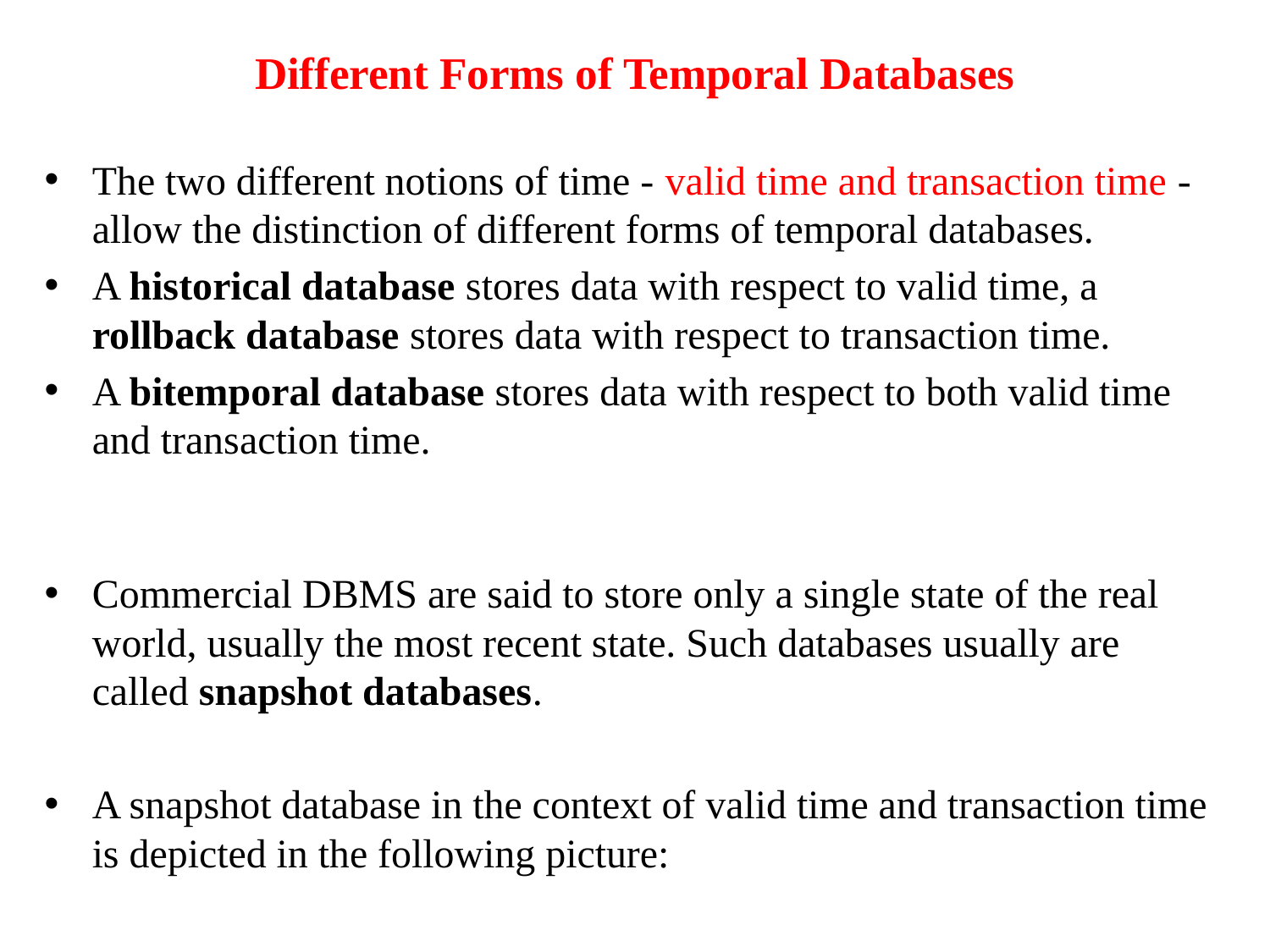

# Different Forms of Temporal Databases
The two different notions of time - valid time and transaction time - allow the distinction of different forms of temporal databases.
A historical database stores data with respect to valid time, a rollback database stores data with respect to transaction time.
A bitemporal database stores data with respect to both valid time and transaction time.
Commercial DBMS are said to store only a single state of the real world, usually the most recent state. Such databases usually are called snapshot databases.

A snapshot database in the context of valid time and transaction time is depicted in the following picture: